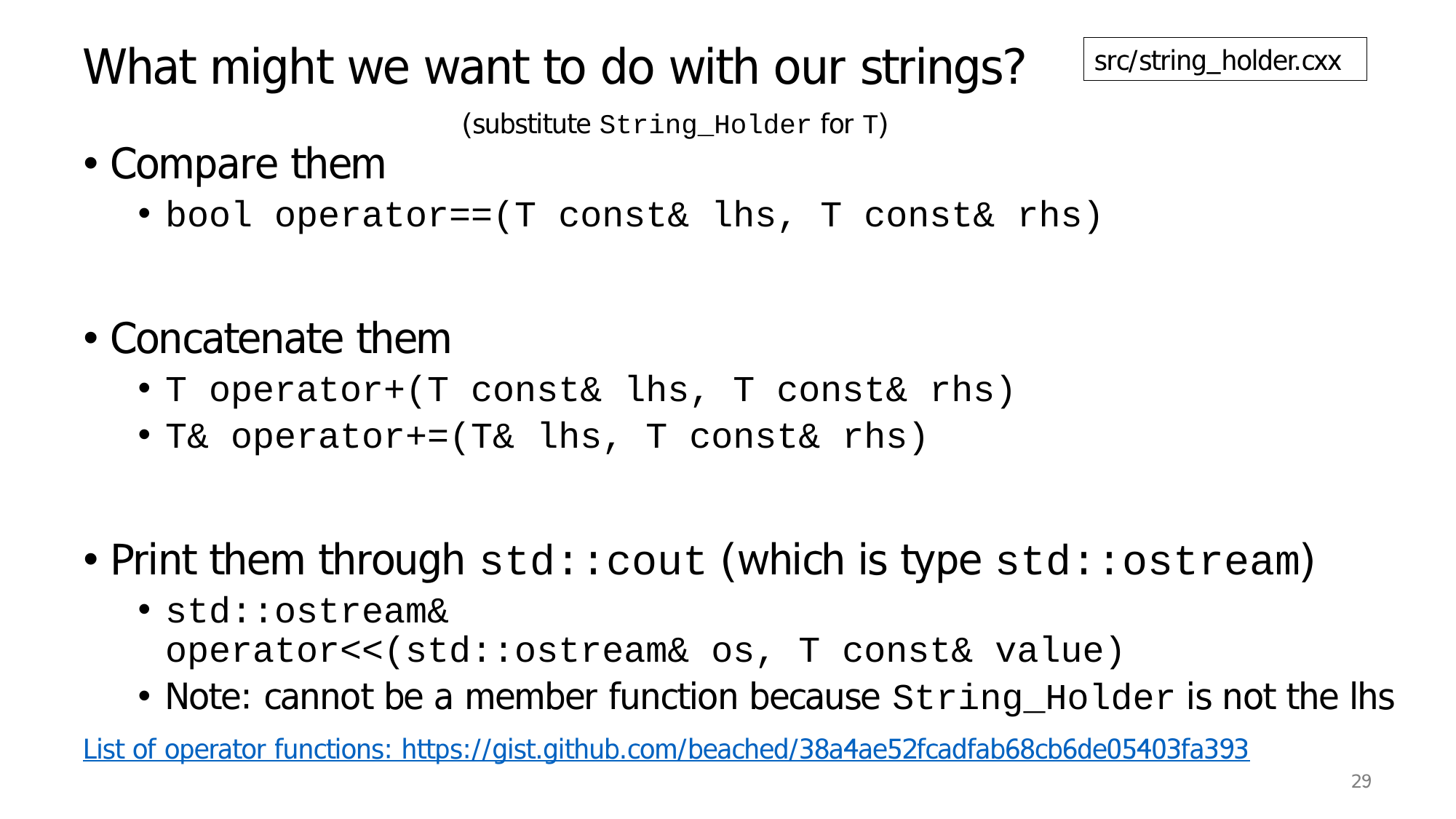

# What might we want to do with our strings?
src/string_holder.cxx
(substitute String_Holder for T)
Compare them
bool operator==(T const& lhs, T const& rhs)

Concatenate them
T operator+(T const& lhs, T const& rhs)
T& operator+=(T& lhs, T const& rhs)

Print them through std::cout (which is type std::ostream)
std::ostream&
operator<<(std::ostream& os, T const& value)
Note: cannot be a member function because String_Holder is not the lhs
List of operator functions: https://gist.github.com/beached/38a4ae52fcadfab68cb6de05403fa393
29